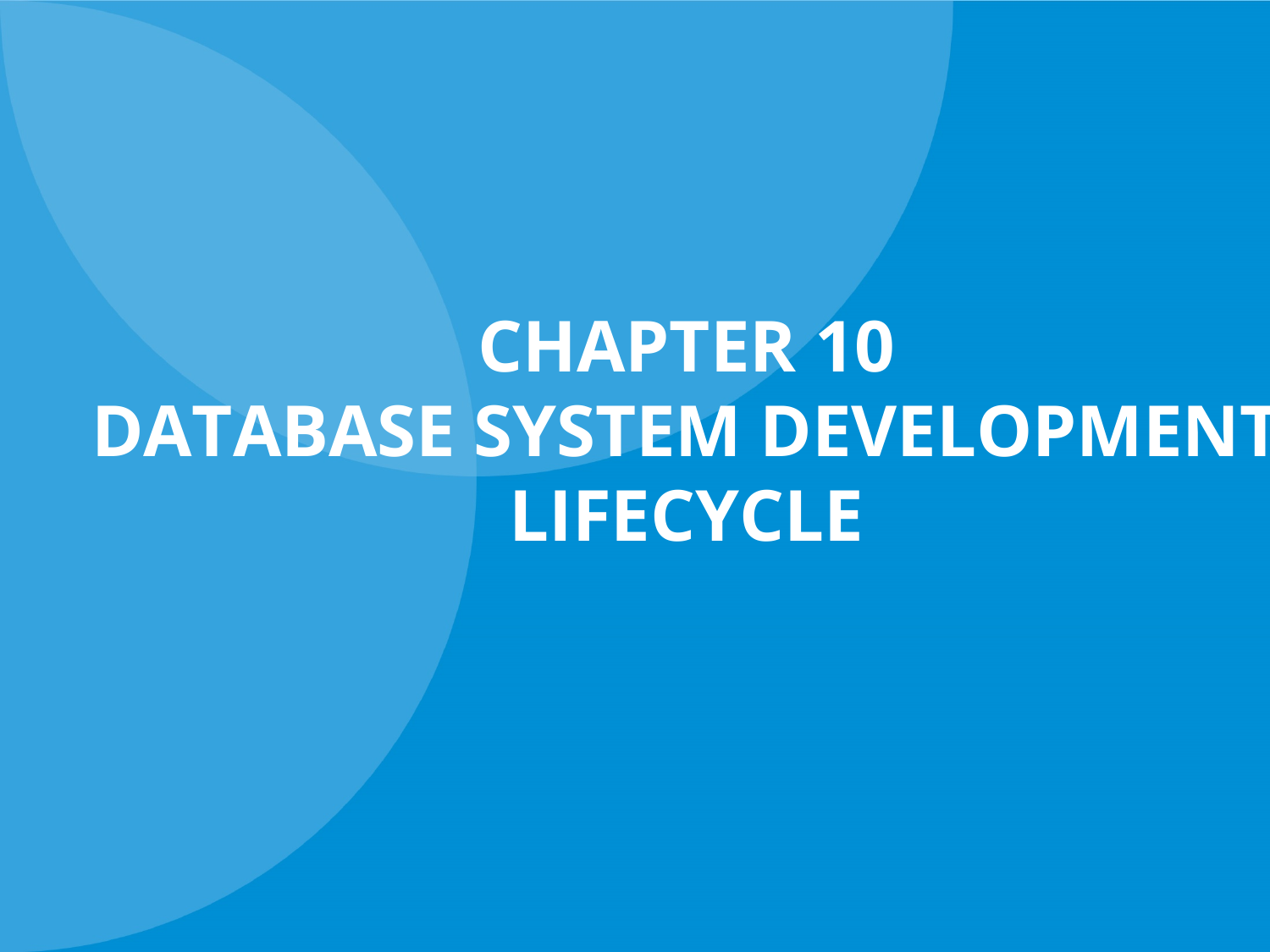

# CHAPTER 10 DATABASE SYSTEM DEVELOPMENT LIFECYCLE